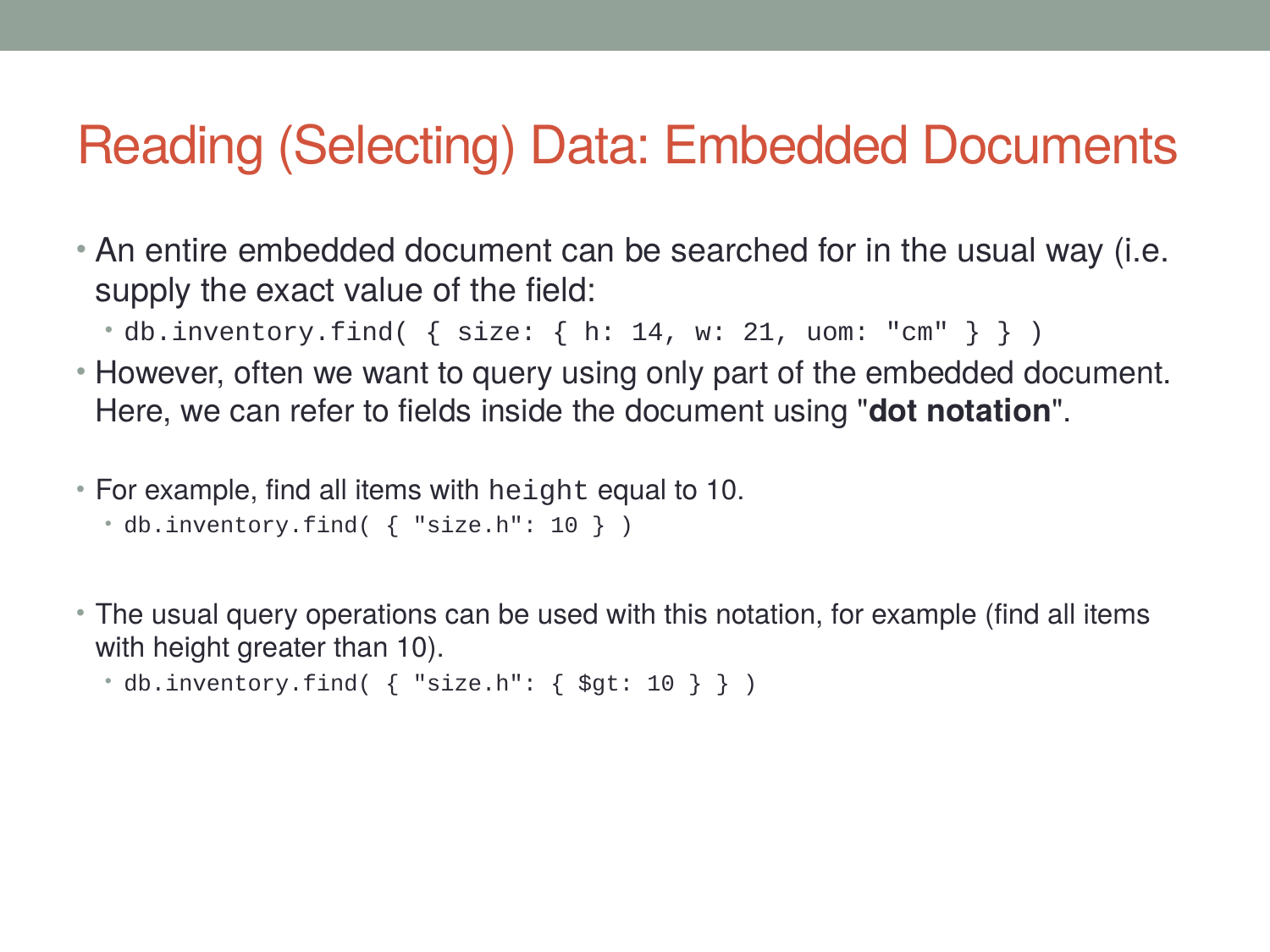

# Reading (Selecting) Data: Embedded Documents
An entire embedded document can be searched for in the usual way (i.e. supply the exact value of the field:
db.inventory.find( { size: { h: 14, w: 21, uom: "cm" } } )
However, often we want to query using only part of the embedded document. Here, we can refer to fields inside the document using "dot notation".
For example, find all items with height equal to 10.
db.inventory.find( { "size.h": 10 } )

The usual query operations can be used with this notation, for example (find all items with height greater than 10).
db.inventory.find( { "size.h": { $gt: 10 } } )